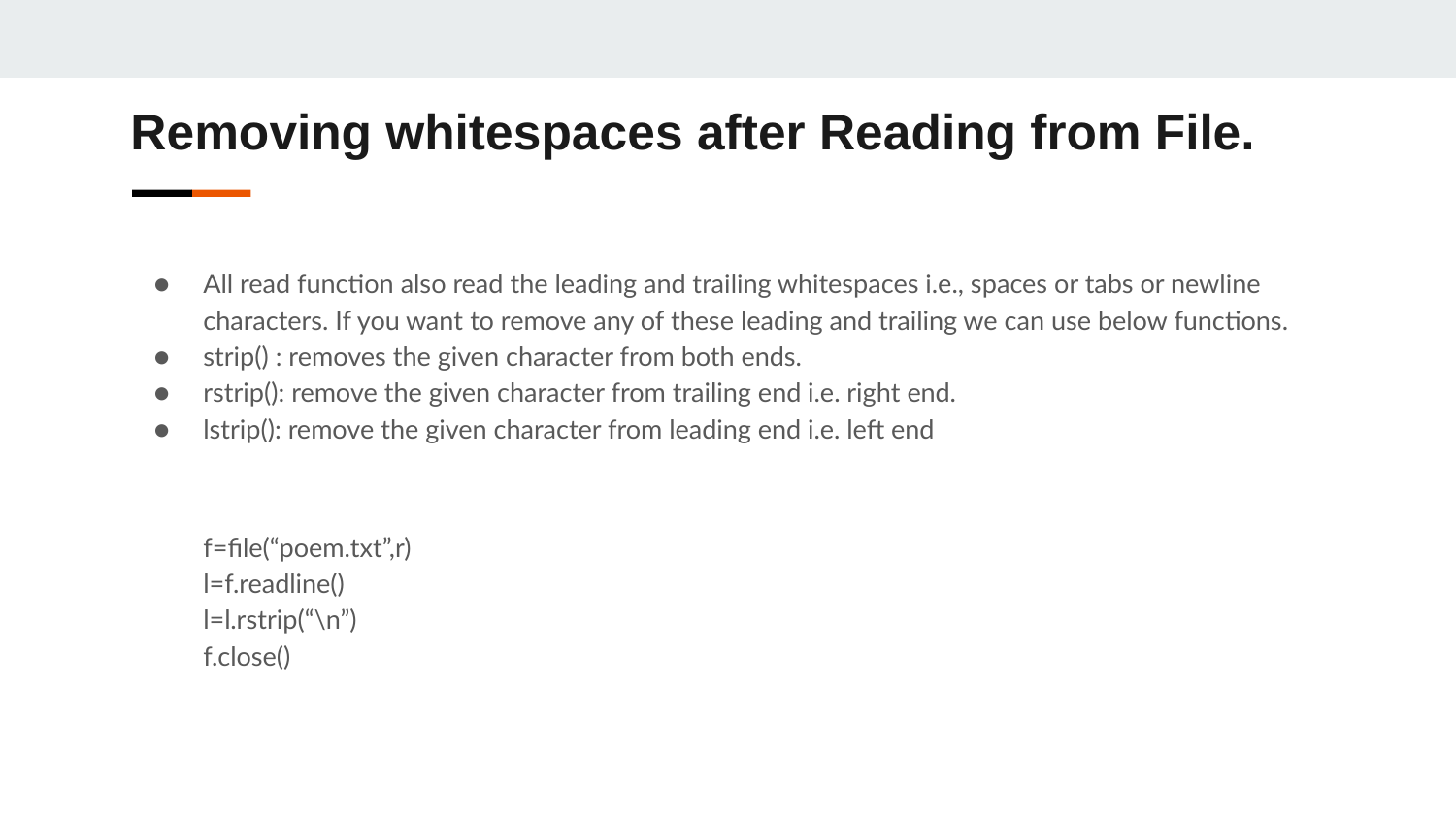

Removing whitespaces after Reading from File.
All read function also read the leading and trailing whitespaces i.e., spaces or tabs or newline characters. If you want to remove any of these leading and trailing we can use below functions.
strip() : removes the given character from both ends.
rstrip(): remove the given character from trailing end i.e. right end.
lstrip(): remove the given character from leading end i.e. left end

f=file(“poem.txt”,r)
l=f.readline()
l=l.rstrip(“\n”)
f.close()